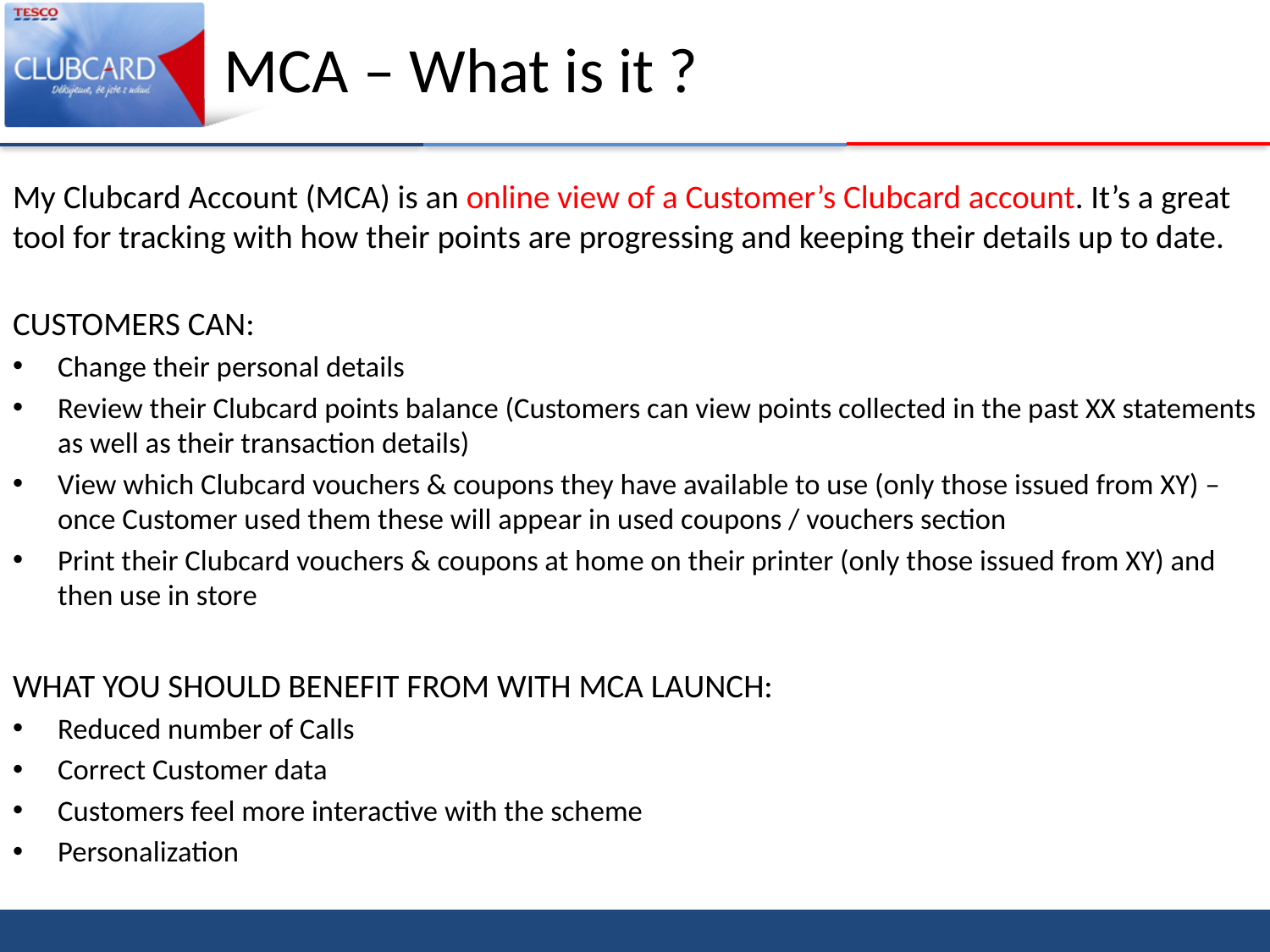

# MCA – What is it ?
My Clubcard Account (MCA) is an online view of a Customer’s Clubcard account. It’s a great tool for tracking with how their points are progressing and keeping their details up to date.

CUSTOMERS CAN:
Change their personal details
Review their Clubcard points balance (Customers can view points collected in the past XX statements as well as their transaction details)
View which Clubcard vouchers & coupons they have available to use (only those issued from XY) – once Customer used them these will appear in used coupons / vouchers section
Print their Clubcard vouchers & coupons at home on their printer (only those issued from XY) and then use in store

WHAT YOU SHOULD BENEFIT FROM WITH MCA LAUNCH:
Reduced number of Calls
Correct Customer data
Customers feel more interactive with the scheme
Personalization